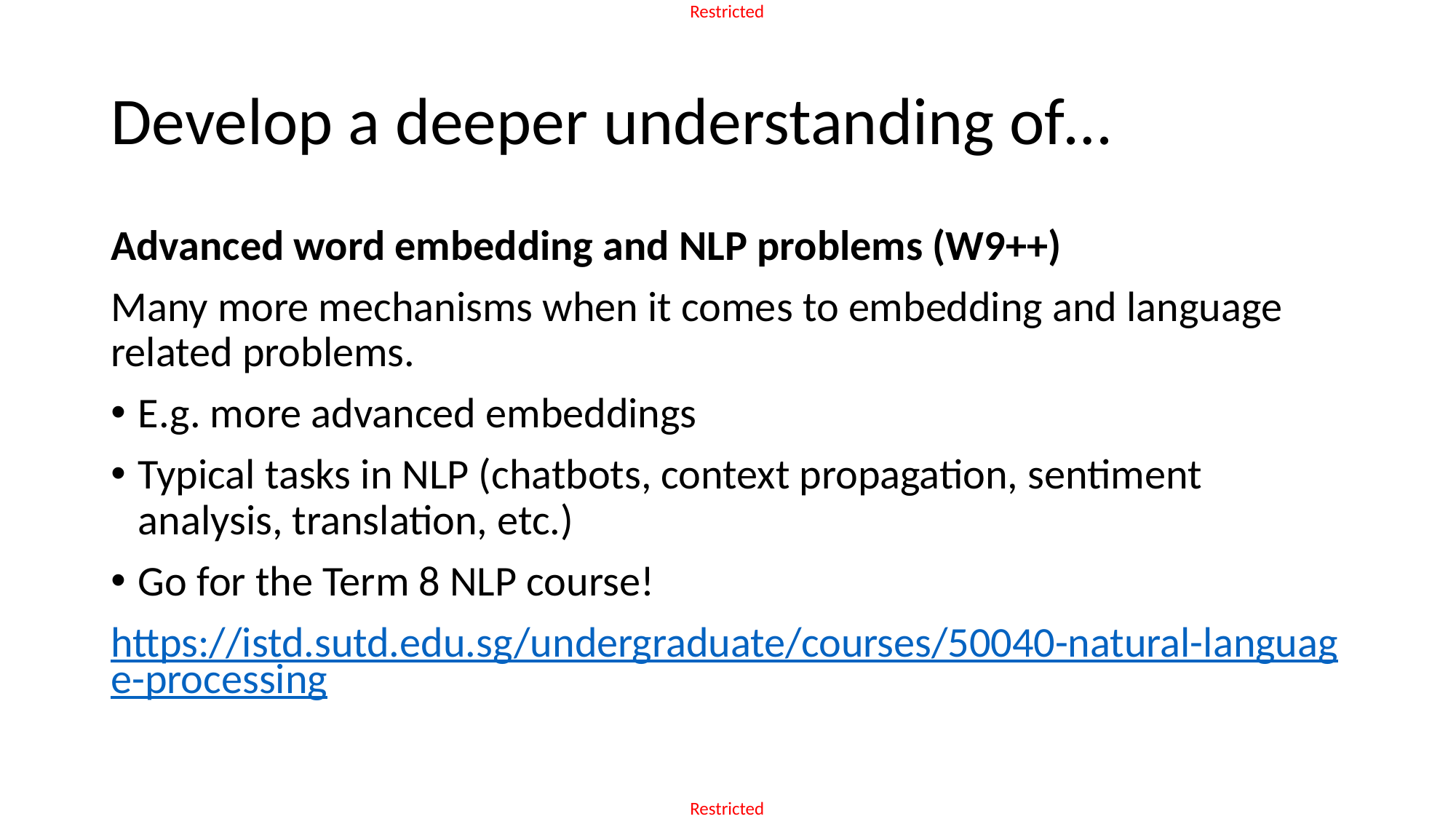

# Develop a deeper understanding of…
Advanced word embedding and NLP problems (W9++)
Many more mechanisms when it comes to embedding and language related problems.
E.g. more advanced embeddings
Typical tasks in NLP (chatbots, context propagation, sentiment analysis, translation, etc.)
Go for the Term 8 NLP course!
https://istd.sutd.edu.sg/undergraduate/courses/50040-natural-language-processing